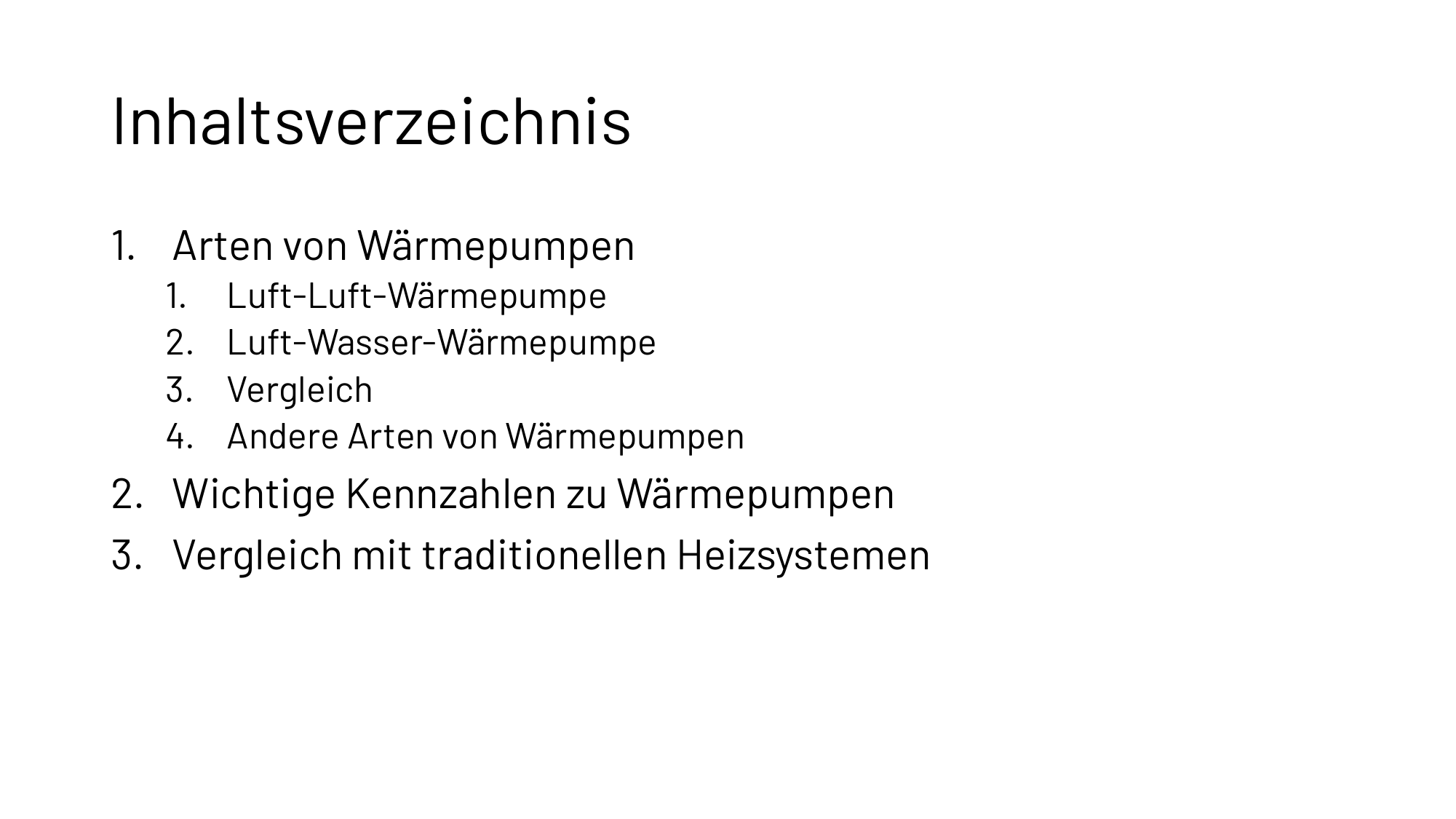

# Inhaltsverzeichnis
Arten von Wärmepumpen
Luft-Luft-Wärmepumpe
Luft-Wasser-Wärmepumpe
Vergleich
Andere Arten von Wärmepumpen
Wichtige Kennzahlen zu Wärmepumpen
Vergleich mit traditionellen Heizsystemen